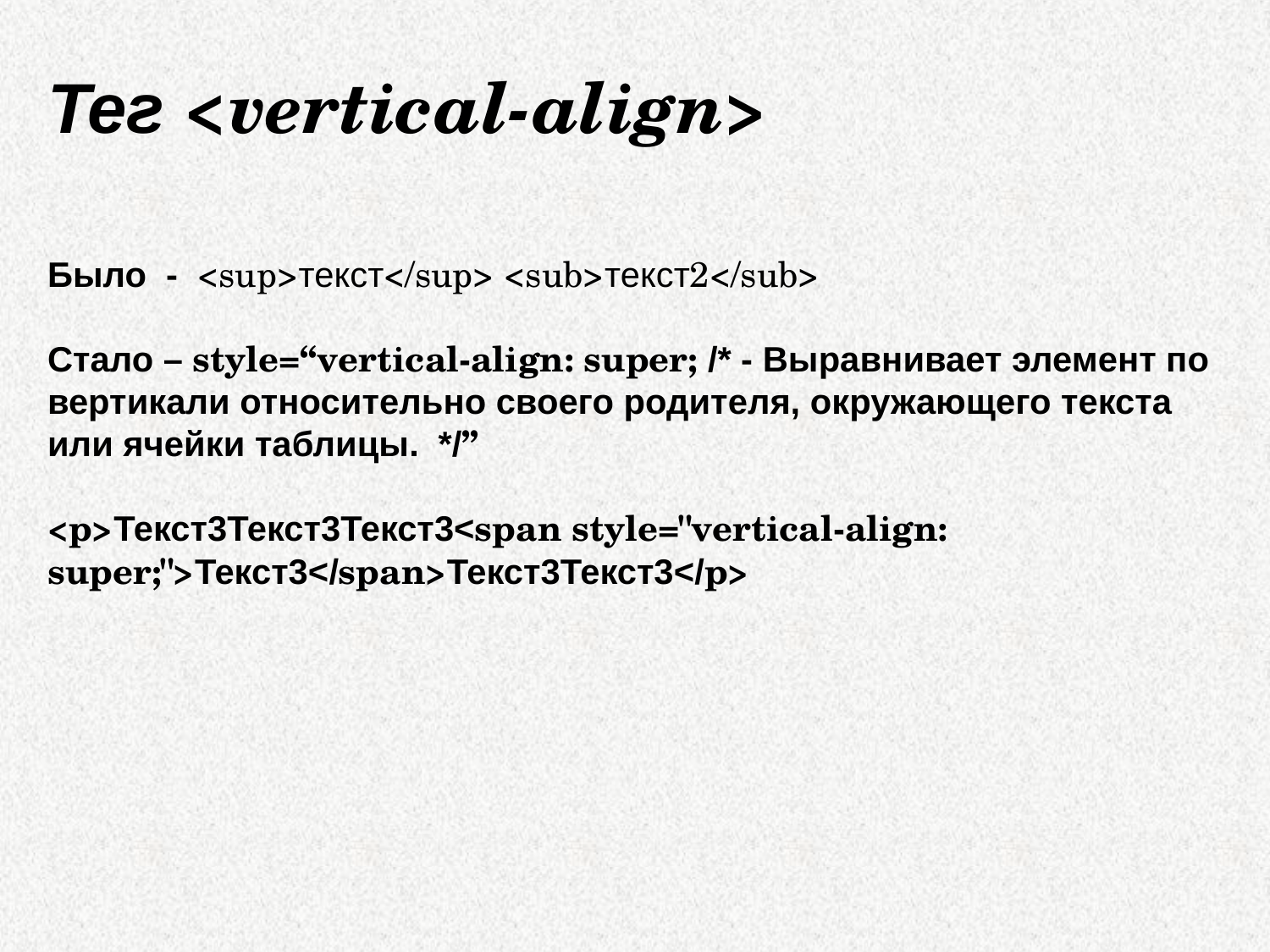

Тег <vertical-align>
Было  -  <sup>текст</sup> <sub>текст2</sub>

Стало – style=“vertical-align: super; /* - Выравнивает элемент по вертикали относительно своего родителя, окружающего текста или ячейки таблицы.  */”

<p>Текст3Текст3Текст3<span style="vertical-align: super;">Текст3</span>Текст3Текст3</p>